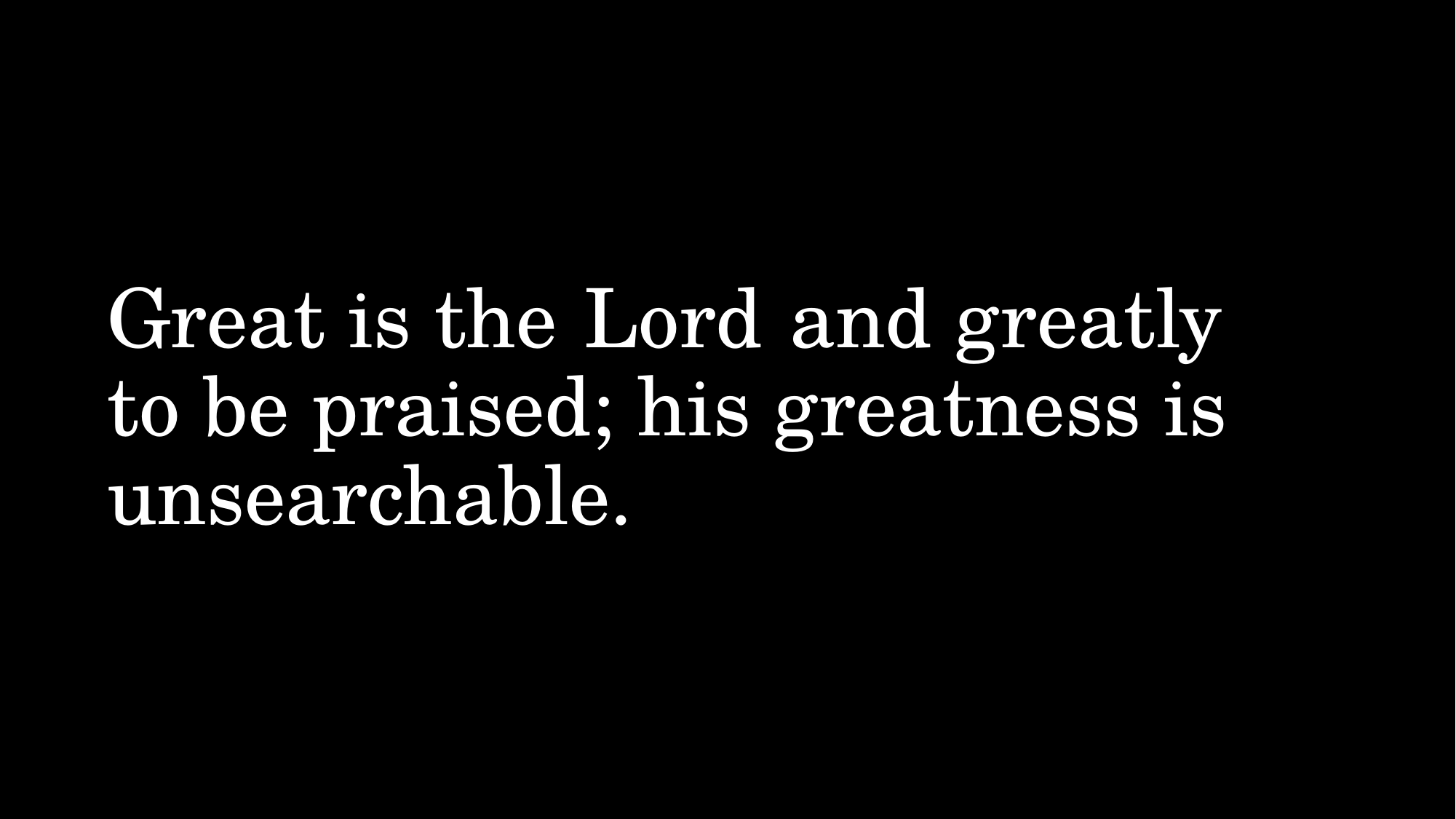

# Great is the Lord and greatly to be praised; his greatness is unsearchable.